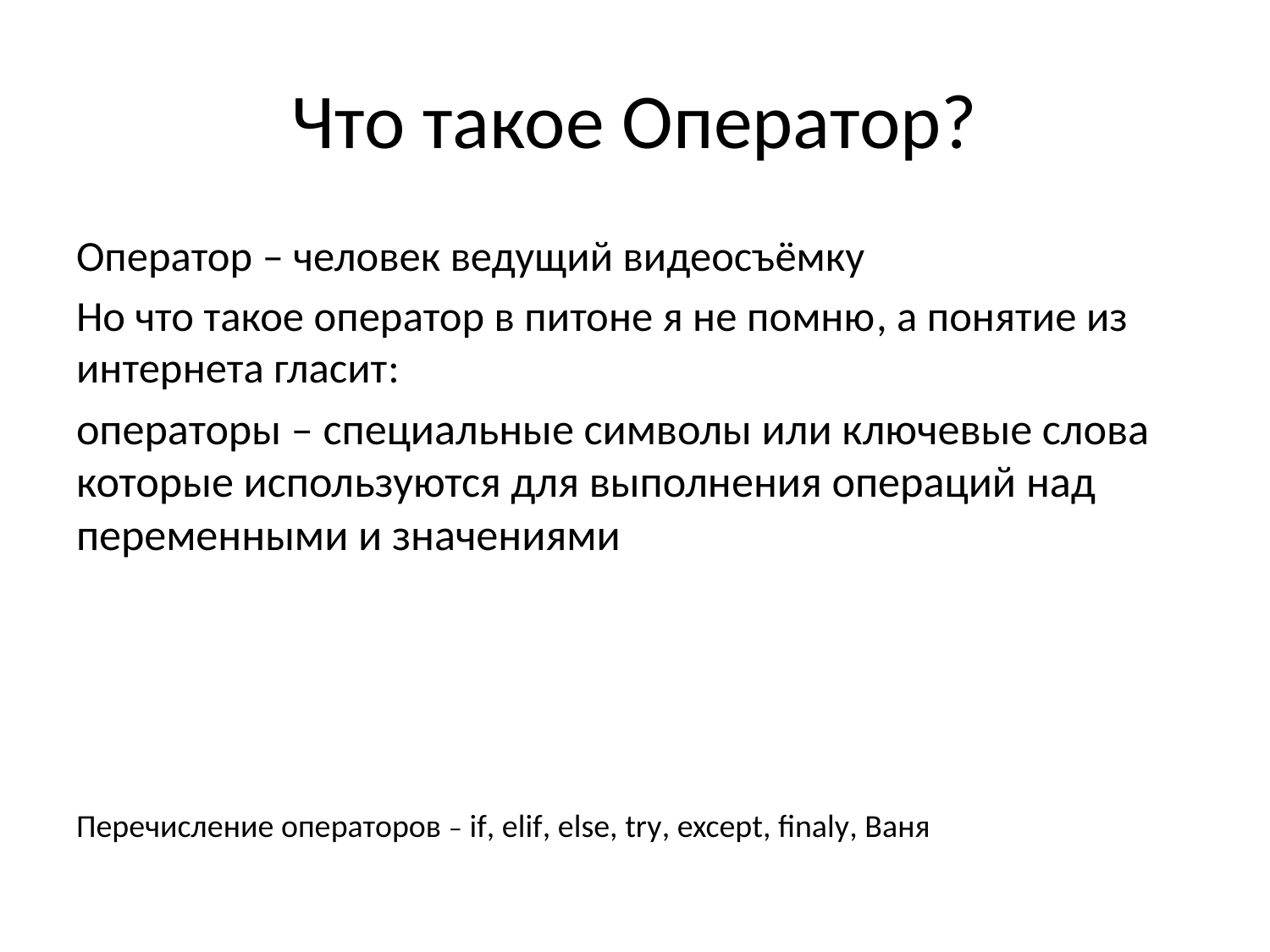

# Что такое Оператор?
Оператор – человек ведущий видеосъёмку
Но что такое оператор в питоне я не помню, а понятие из интернета гласит:
операторы – специальные символы или ключевые слова  которые используются для выполнения операций над переменными и значениями

Перечисление операторов – if, elif, else, try, except, finaly, Ваня